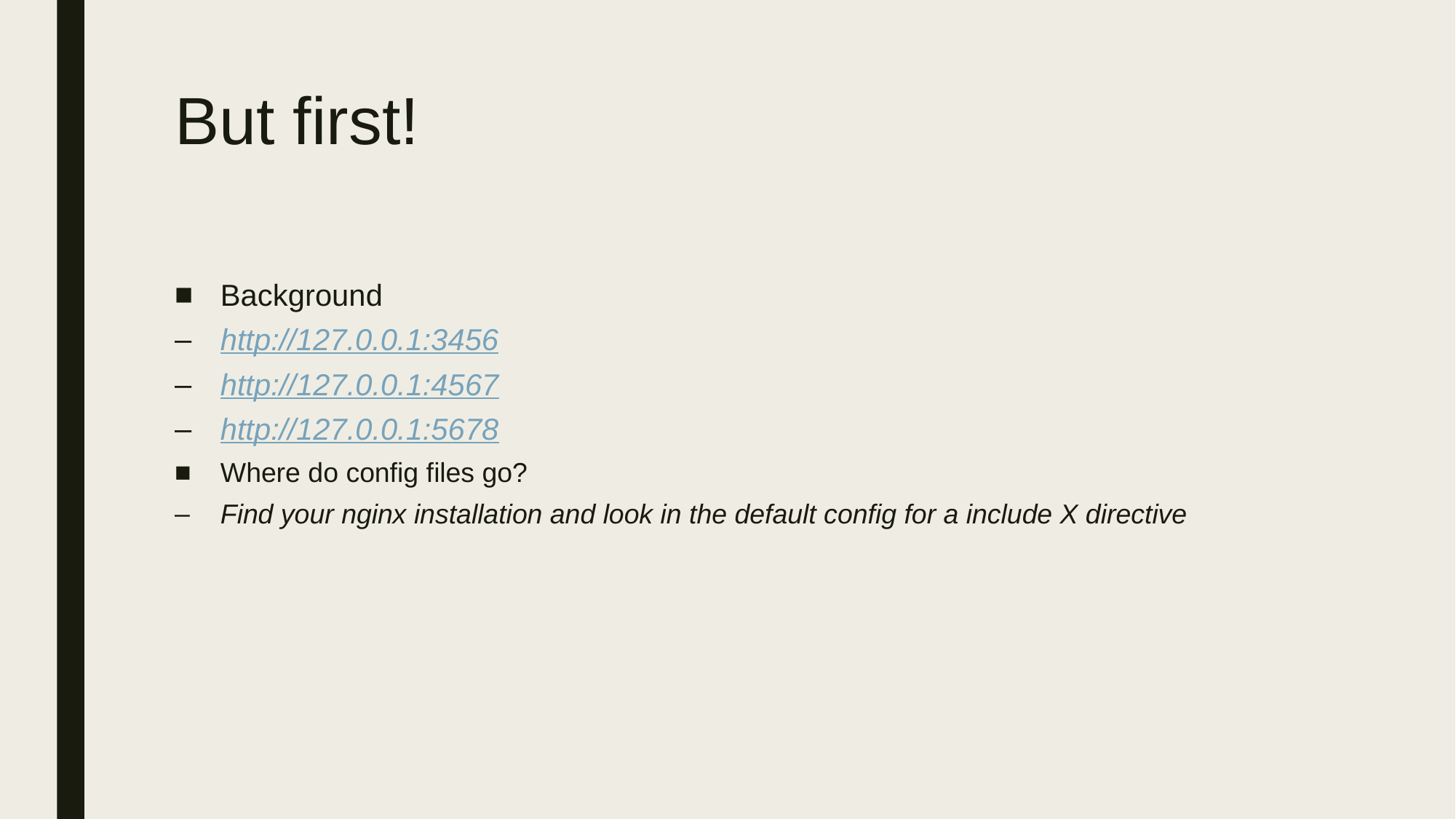

# But first!
Background
http://127.0.0.1:3456
http://127.0.0.1:4567
http://127.0.0.1:5678
Where do config files go?
Find your nginx installation and look in the default config for a include X directive